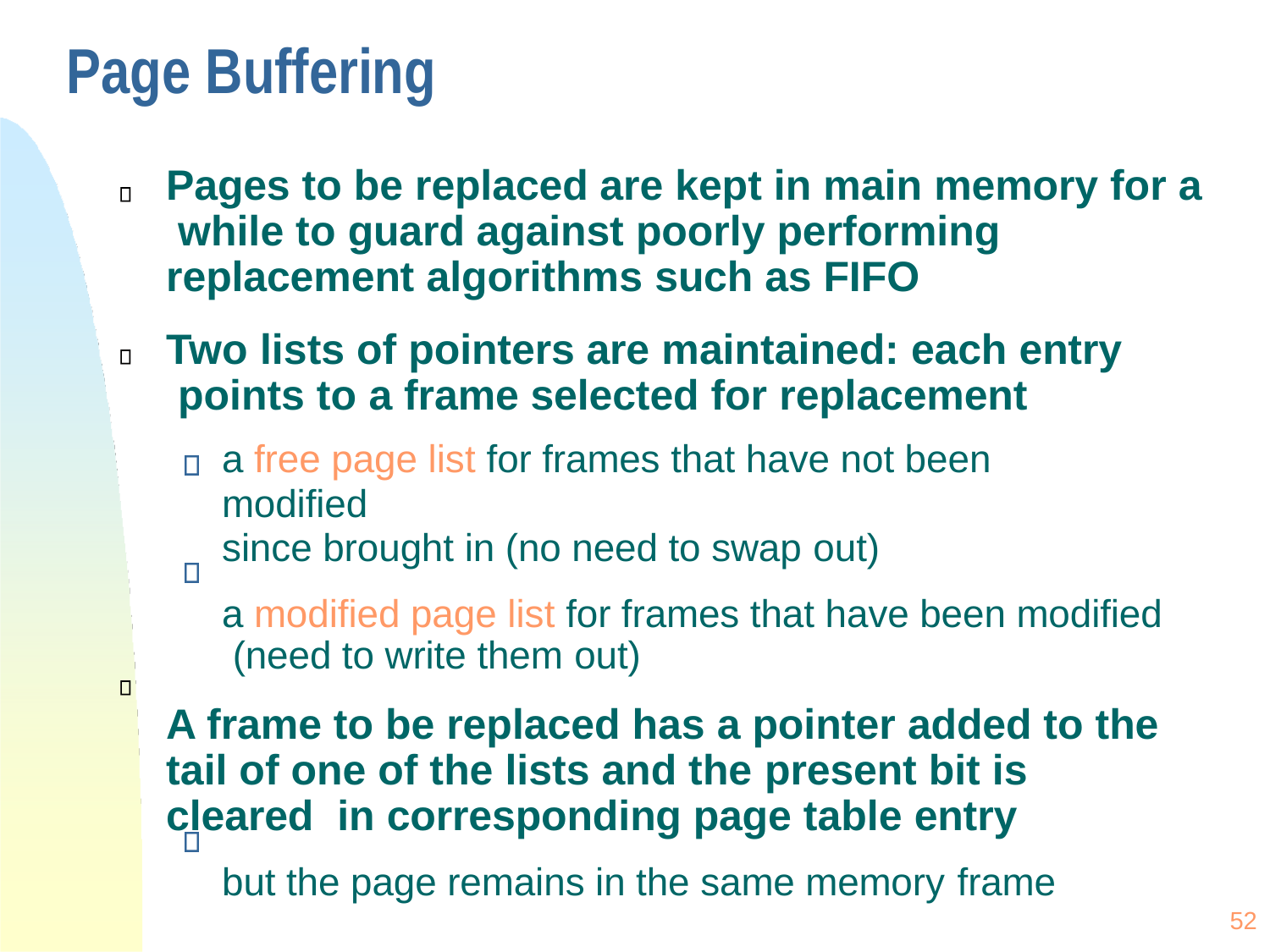

# Page Buffering
Pages to be replaced are kept in main memory for a  while to guard against poorly performing  replacement algorithms such as FIFO
Two lists of pointers are maintained: each entry  points to a frame selected for replacement
a free page list for frames that have not been modified
since brought in (no need to swap out)
a modified page list for frames that have been modified  (need to write them out)
A frame to be replaced has a pointer added to the  tail of one of the lists and the present bit is cleared  in corresponding page table entry
but the page remains in the same memory frame

52